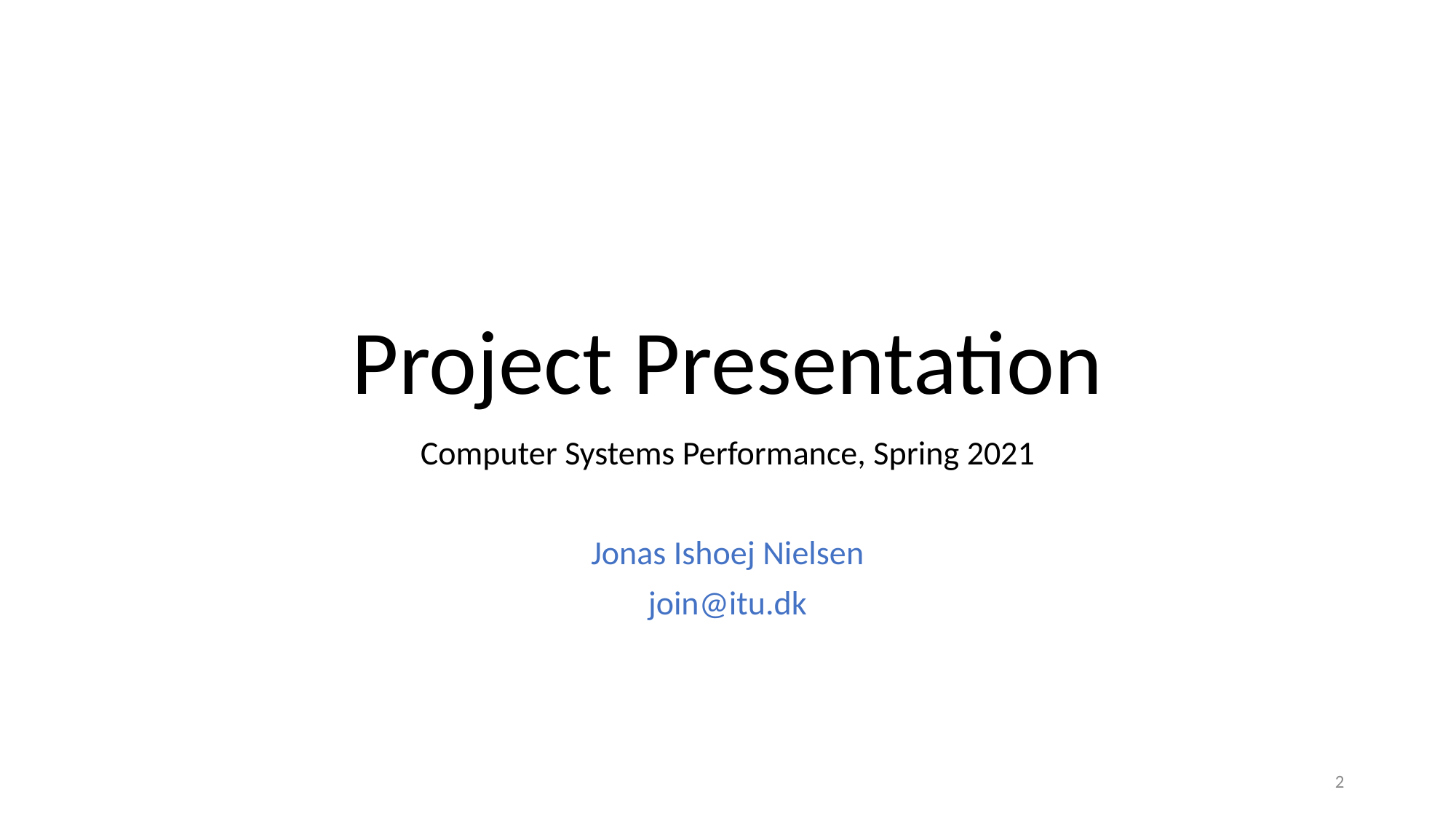

# Project Presentation
Computer Systems Performance, Spring 2021

Jonas Ishoej Nielsen
join@itu.dk
2